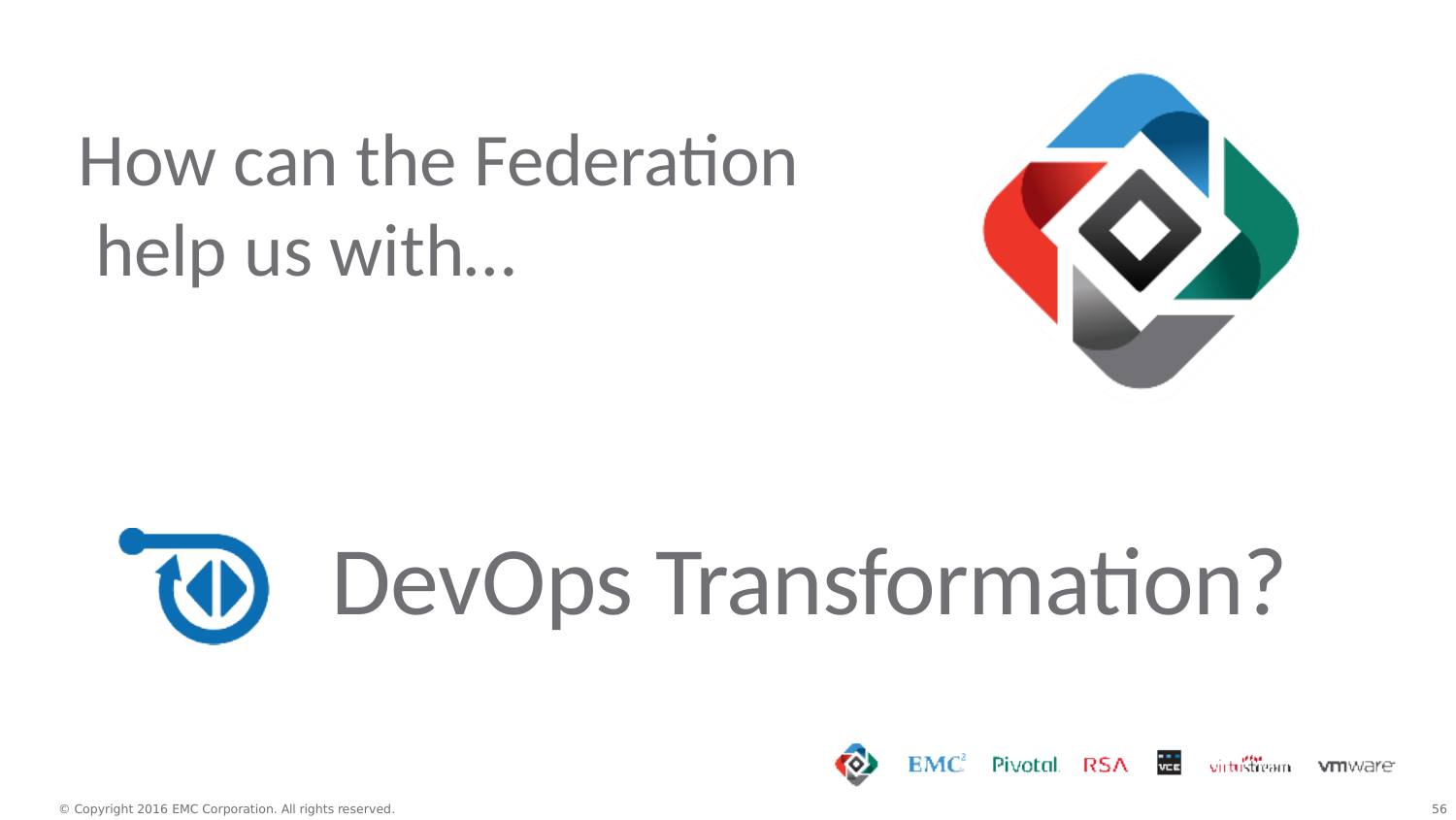

How can the Federation  help us with…
DevOps Transformation?

© Copyright 2016 EMC Corporation. All rights reserved.
56